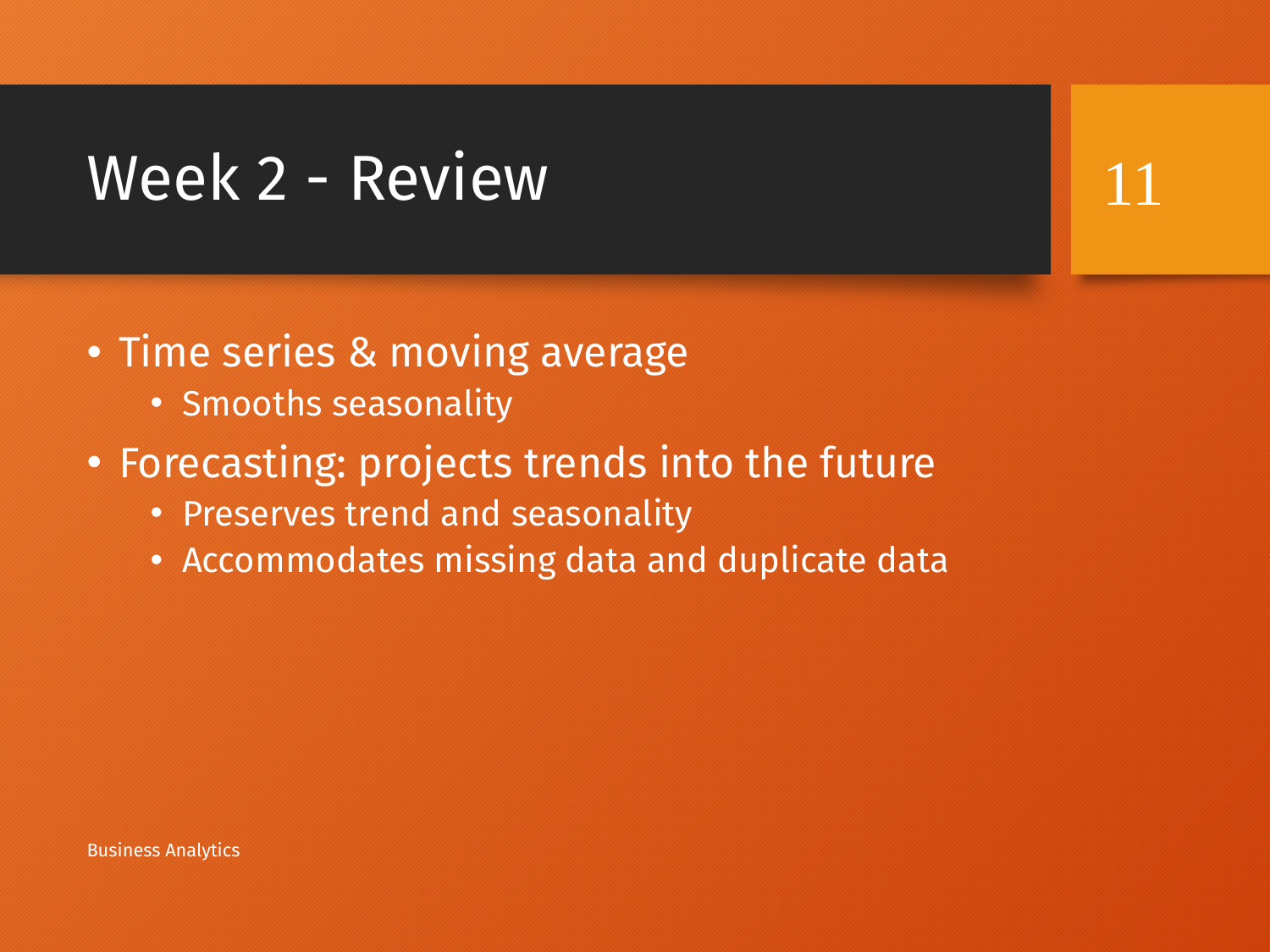

# Week 2 - Review
11
Time series & moving average
Smooths seasonality
Forecasting: projects trends into the future
Preserves trend and seasonality
Accommodates missing data and duplicate data

Business Analytics